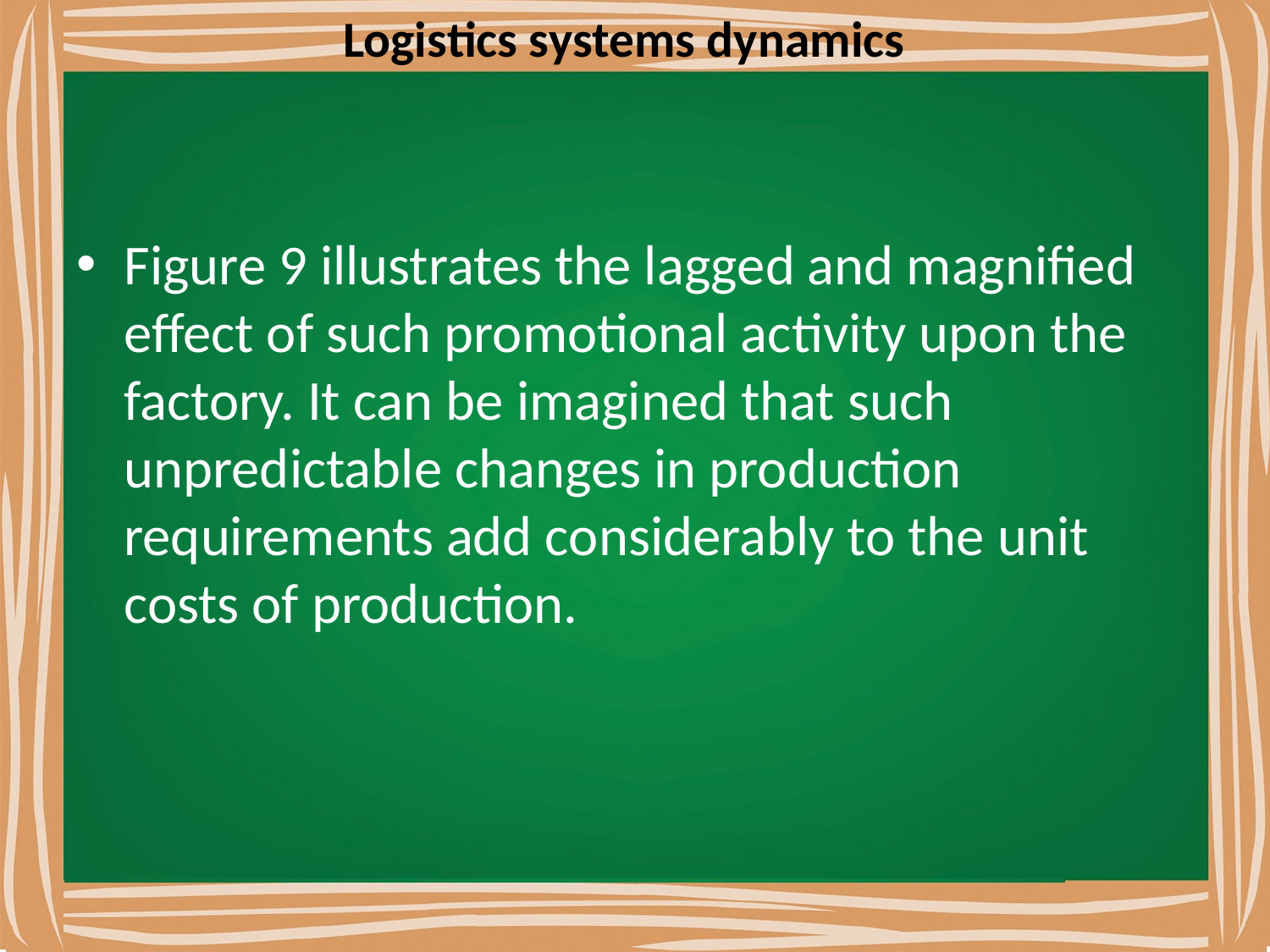

# Logistics systems dynamics
Figure 9 illustrates the lagged and magnified effect of such promotional activity upon the factory. It can be imagined that such unpredictable changes in production requirements add considerably to the unit costs of production.